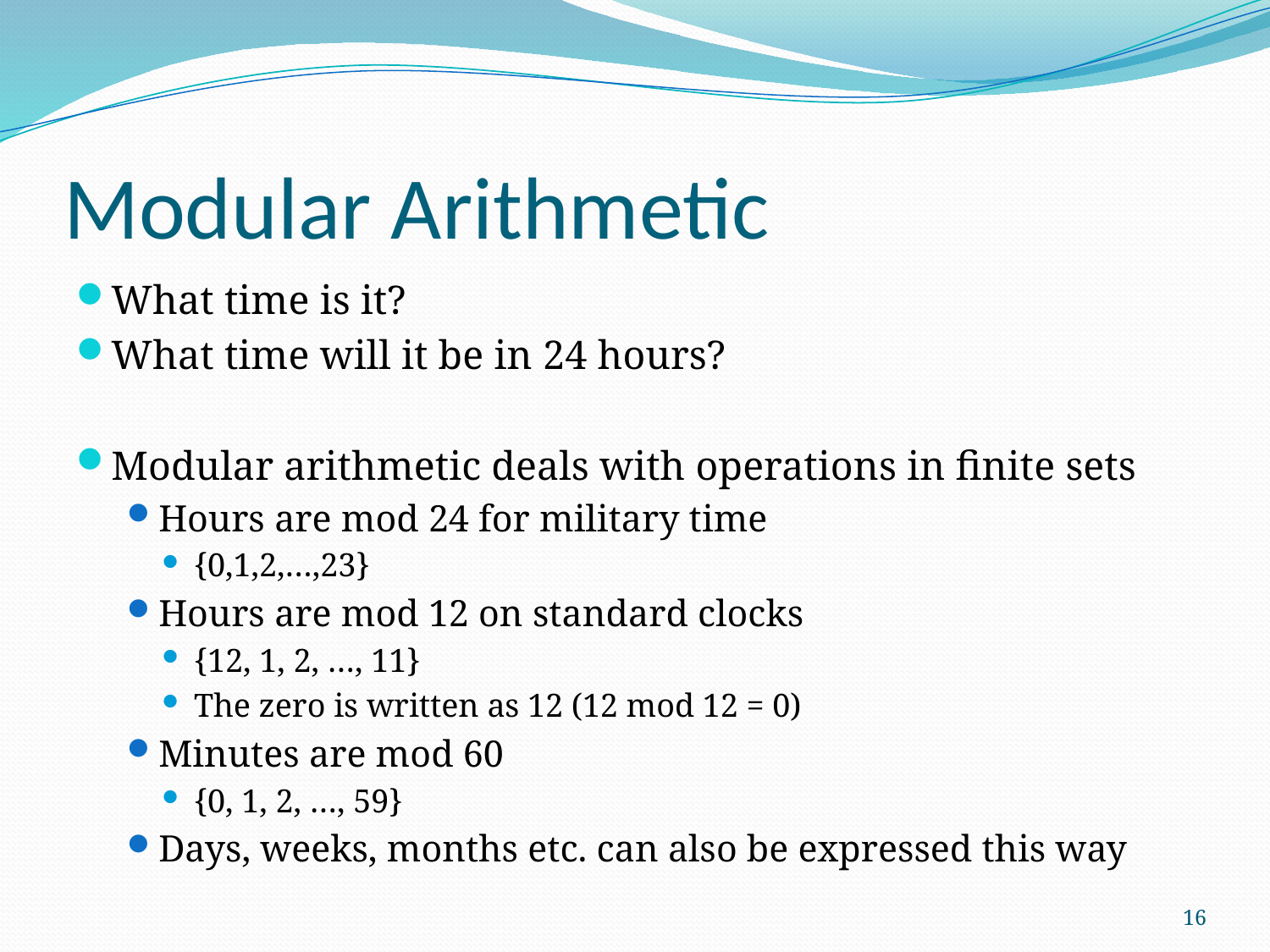

# Modular Arithmetic
What time is it?
What time will it be in 24 hours?

Modular arithmetic deals with operations in finite sets
Hours are mod 24 for military time
{0,1,2,…,23}
Hours are mod 12 on standard clocks
{12, 1, 2, …, 11}
The zero is written as 12 (12 mod 12 = 0)
Minutes are mod 60
{0, 1, 2, …, 59}
Days, weeks, months etc. can also be expressed this way
16